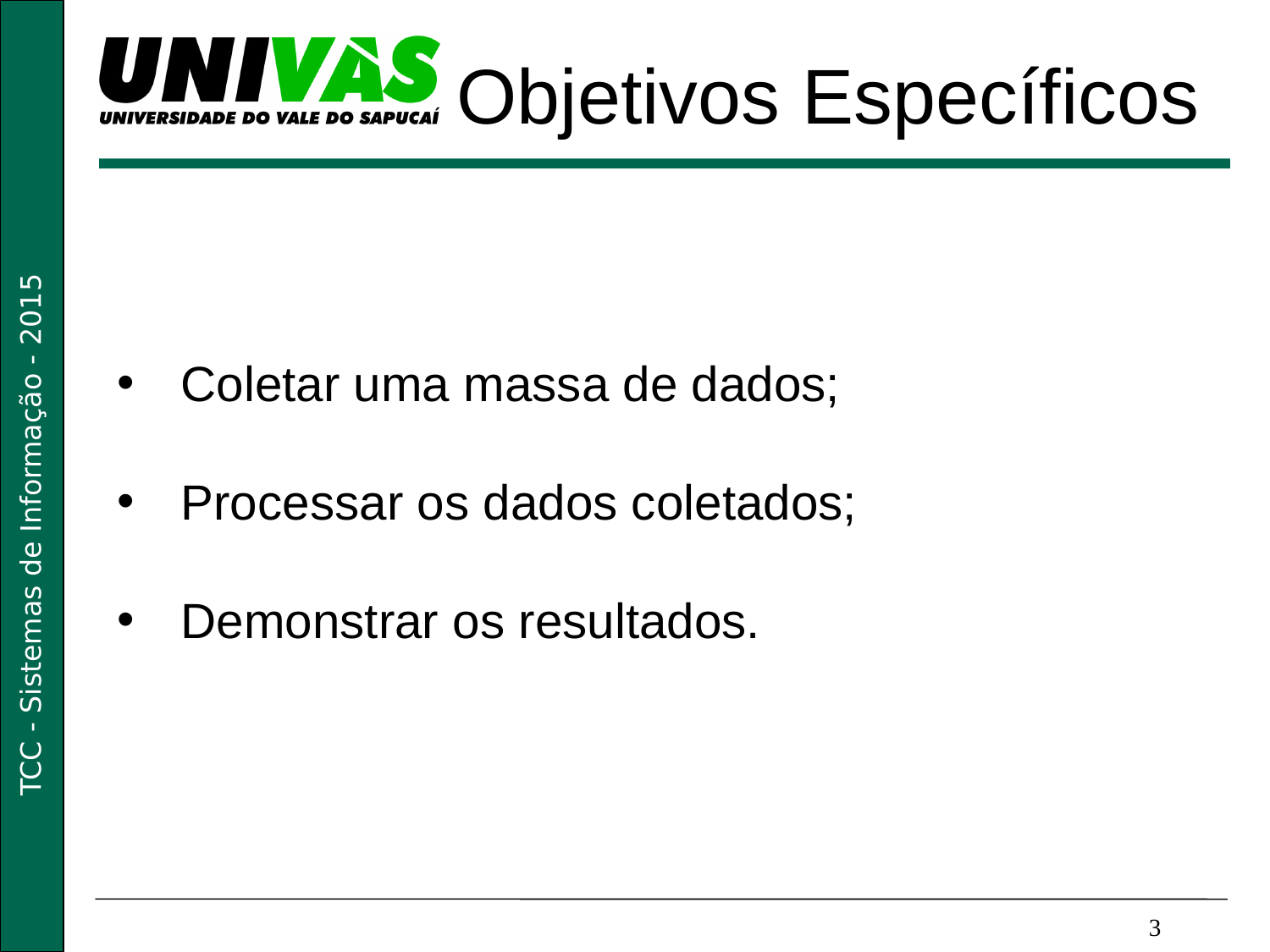

Objetivos Específicos
Coletar uma massa de dados;

Processar os dados coletados;

Demonstrar os resultados.

3